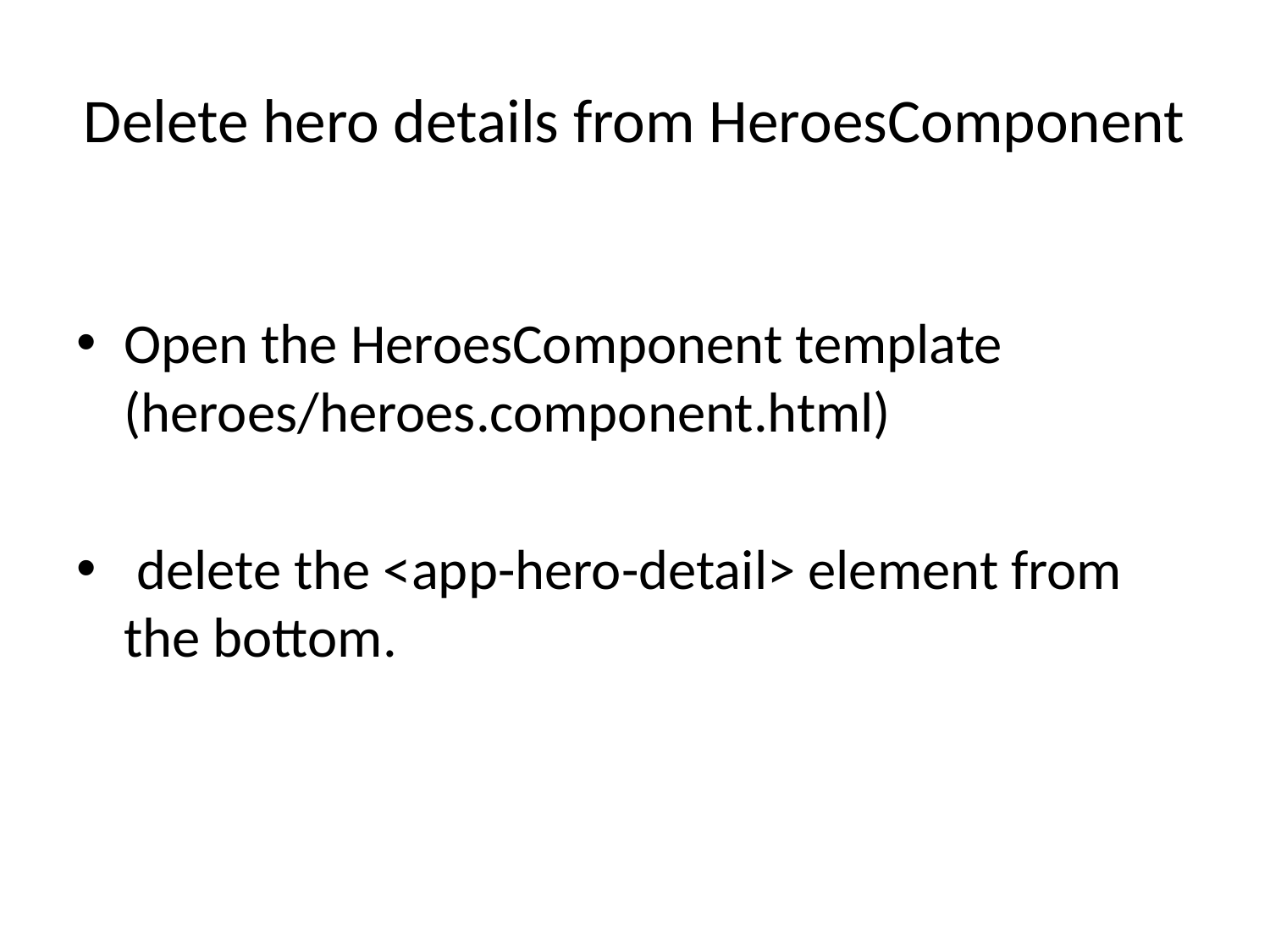

# Delete hero details from HeroesComponent

Open the HeroesComponent template (heroes/heroes.component.html)

 delete the <app-hero-detail> element from the bottom.